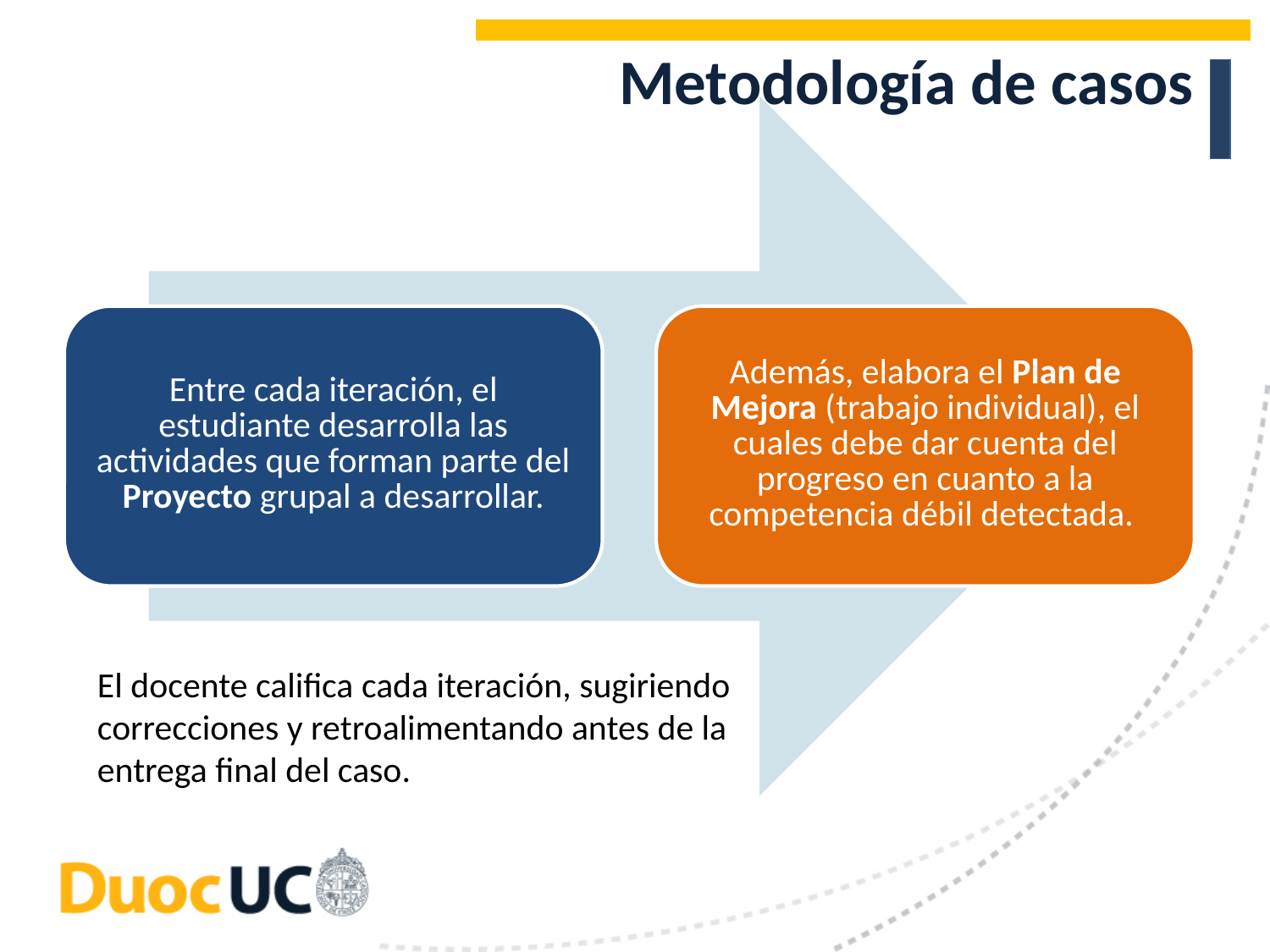

# Metodología de casos
Entre cada iteración, el estudiante desarrolla las actividades que forman parte del Proyecto grupal a desarrollar.
Además, elabora el Plan de Mejora (trabajo individual), el cuales debe dar cuenta del progreso en cuanto a la competencia débil detectada.
El docente califica cada iteración, sugiriendo correcciones y retroalimentando antes de la entrega final del caso.